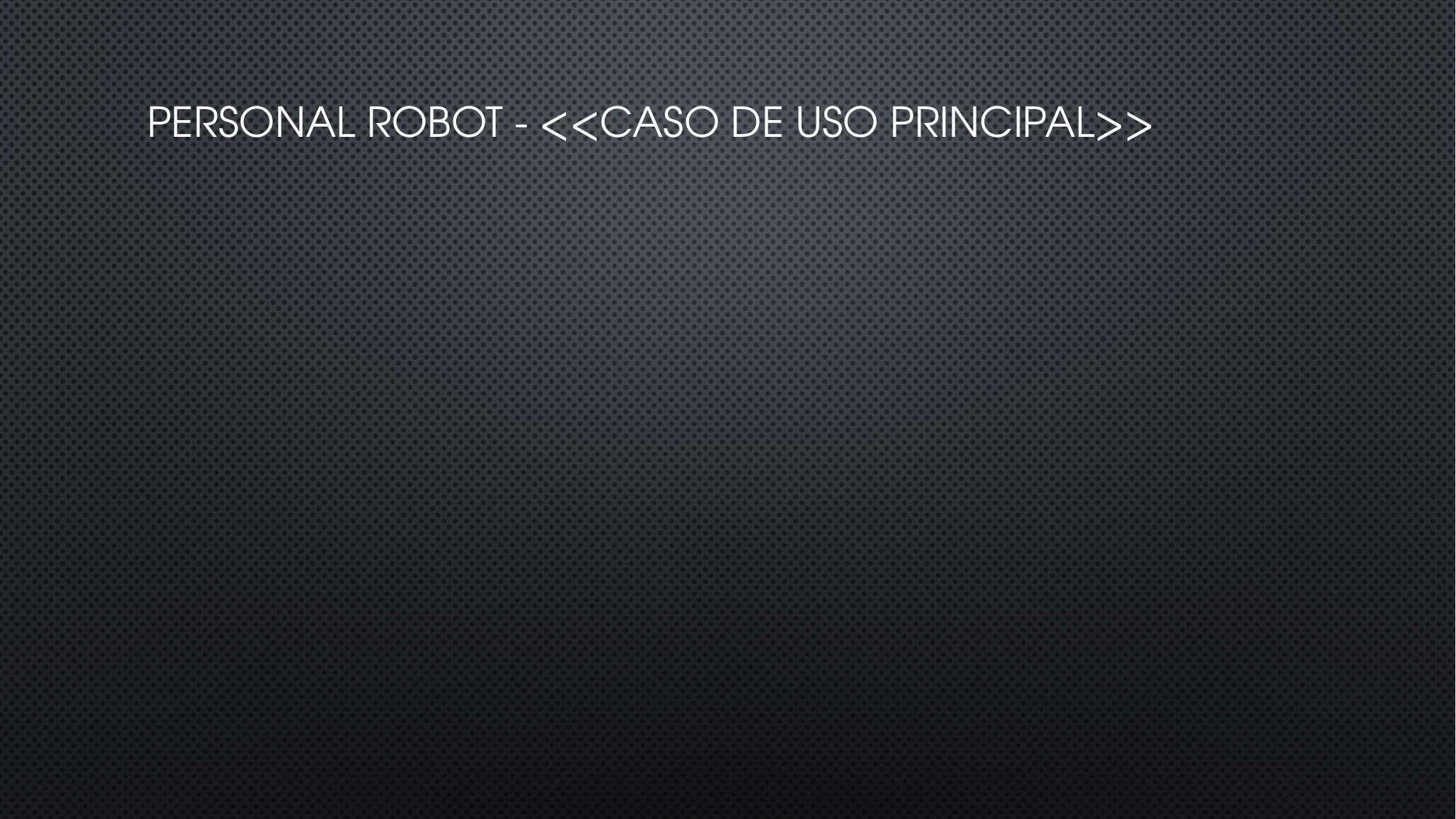

# PERSONAL ROBOT - <<CASO DE USO PRINCIPAL>>